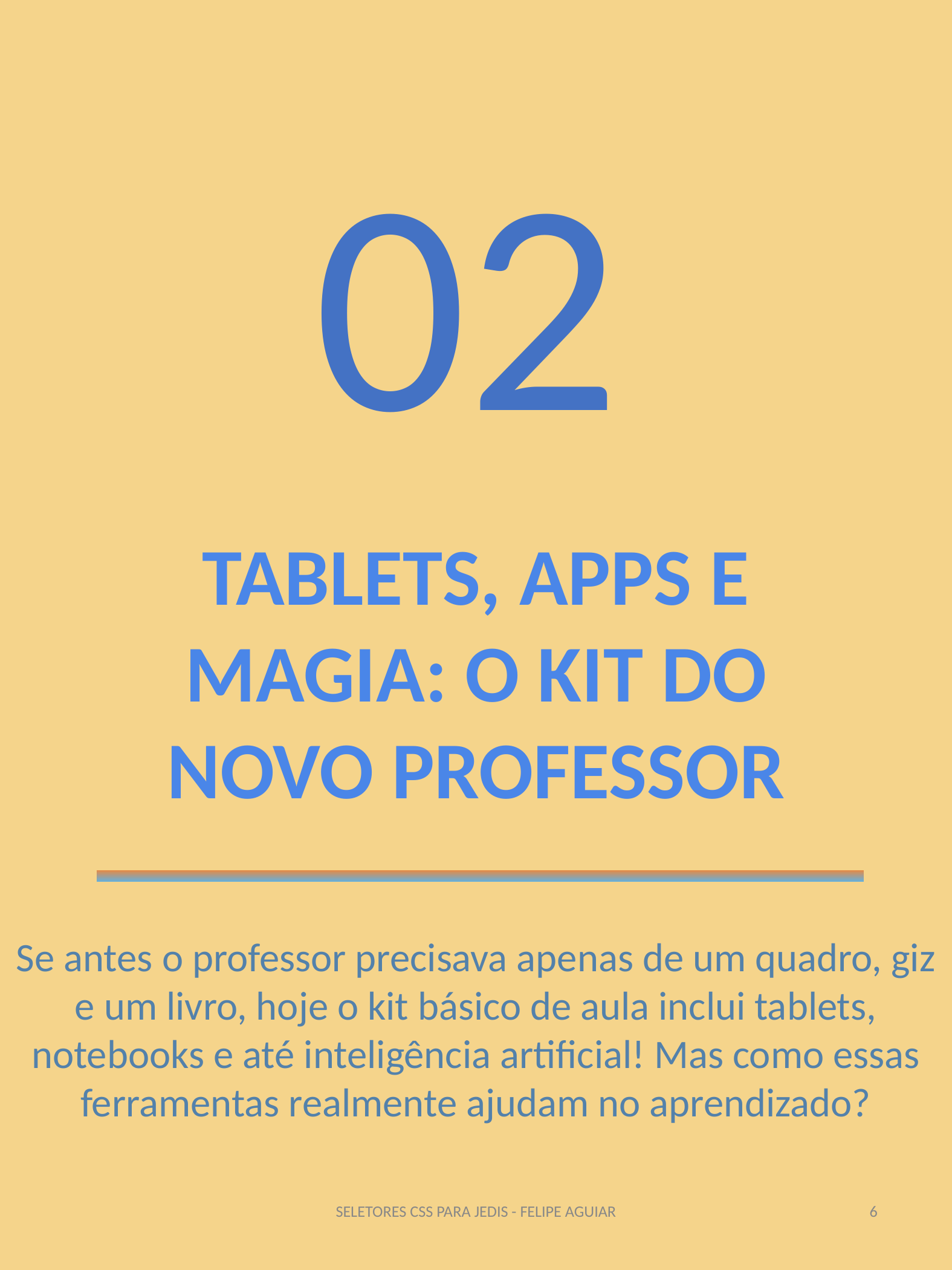

02
TABLETS, APPS E MAGIA: O KIT DO NOVO PROFESSOR

Se antes o professor precisava apenas de um quadro, giz e um livro, hoje o kit básico de aula inclui tablets, notebooks e até inteligência artificial! Mas como essas ferramentas realmente ajudam no aprendizado?
SELETORES CSS PARA JEDIS - FELIPE AGUIAR
6